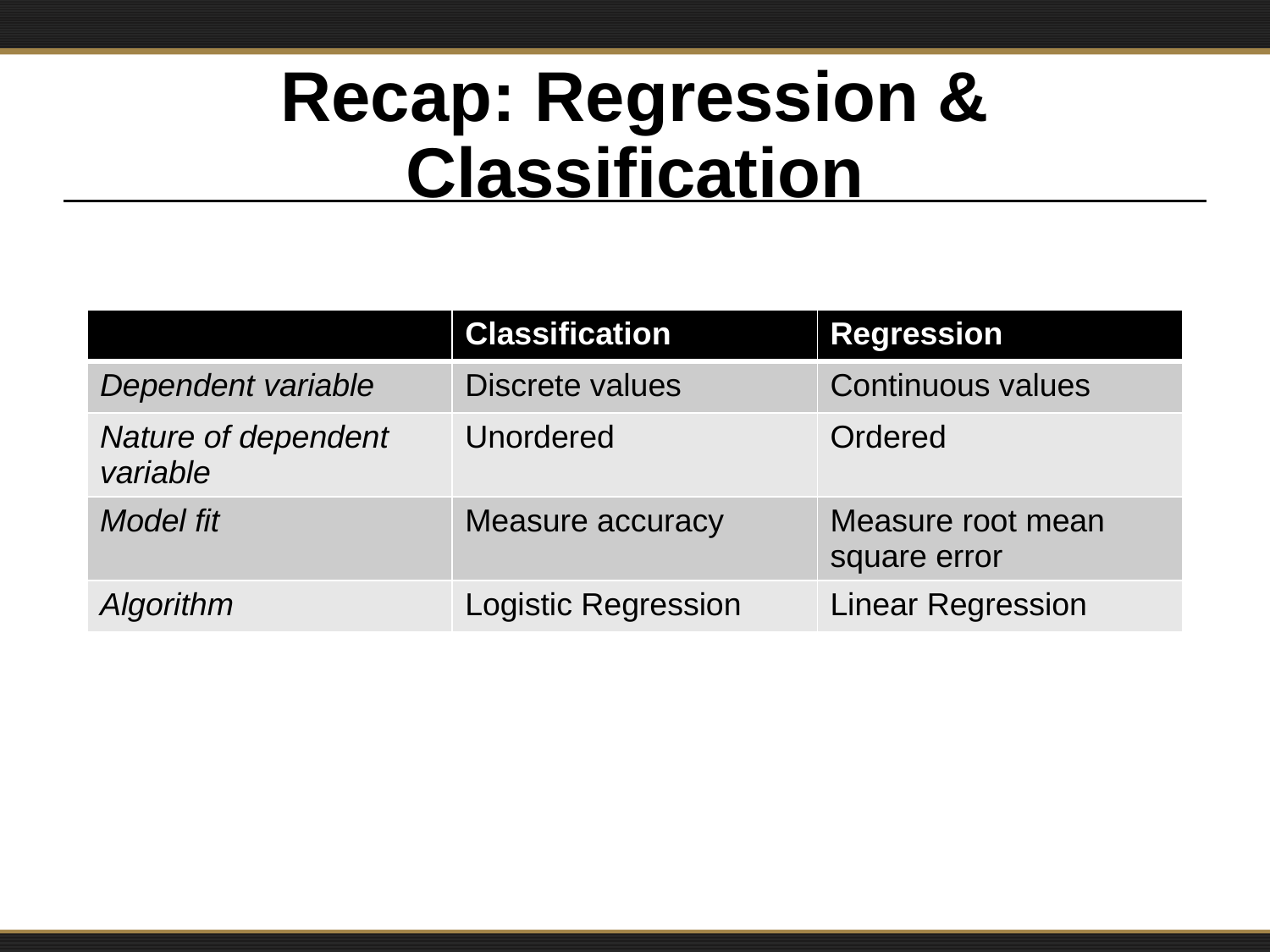

# Recap: Regression & Classification
|  | Classification | Regression |
| --- | --- | --- |
| Dependent variable | Discrete values | Continuous values |
| Nature of dependent variable | Unordered | Ordered |
| Model fit | Measure accuracy | Measure root mean square error |
| Algorithm | Logistic Regression | Linear Regression |